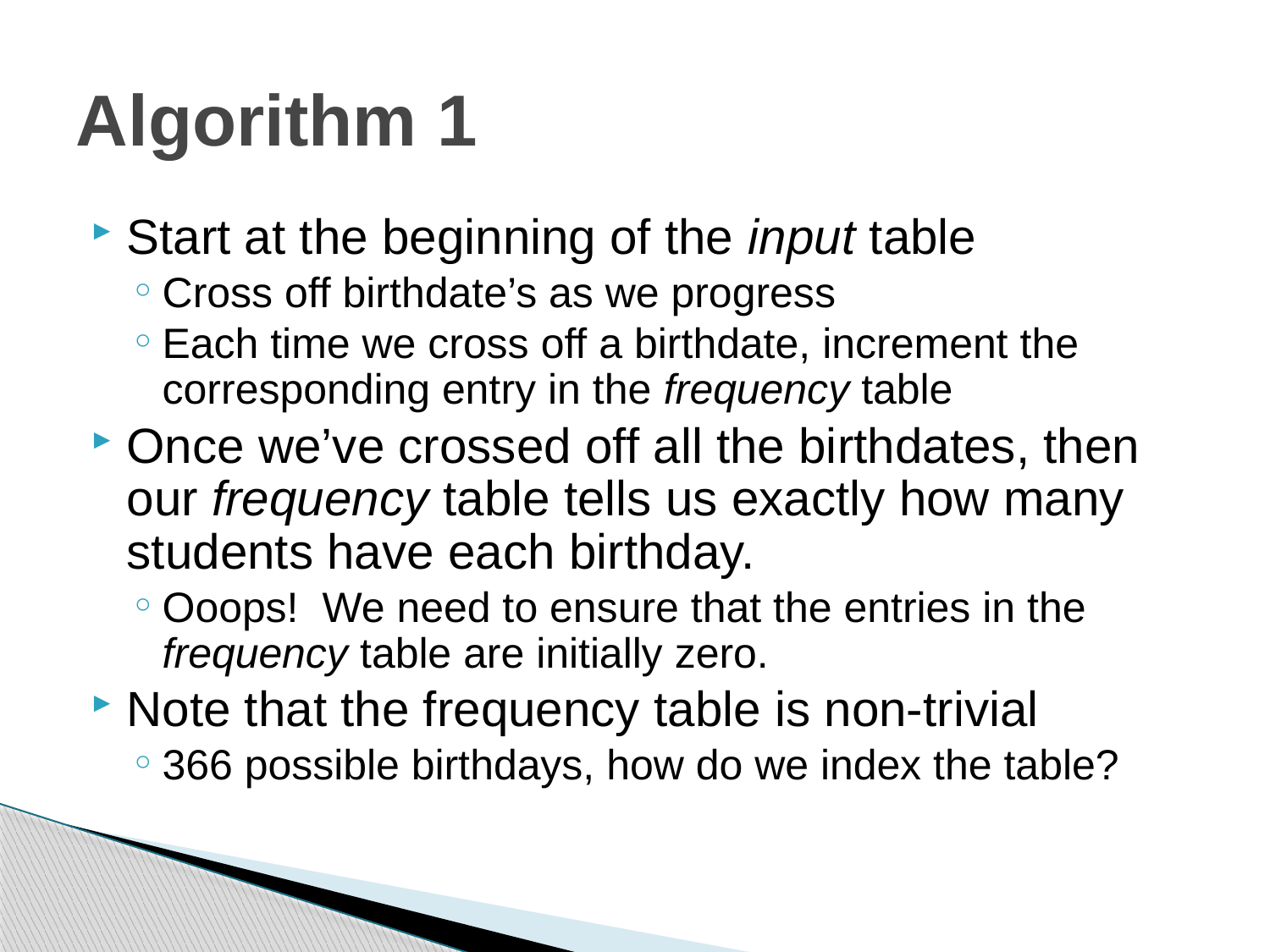

# Algorithm 1
Start at the beginning of the input table
Cross off birthdate’s as we progress
Each time we cross off a birthdate, increment the corresponding entry in the frequency table
Once we’ve crossed off all the birthdates, then our frequency table tells us exactly how many students have each birthday.
Ooops!  We need to ensure that the entries in the frequency table are initially zero.
Note that the frequency table is non-trivial
366 possible birthdays, how do we index the table?